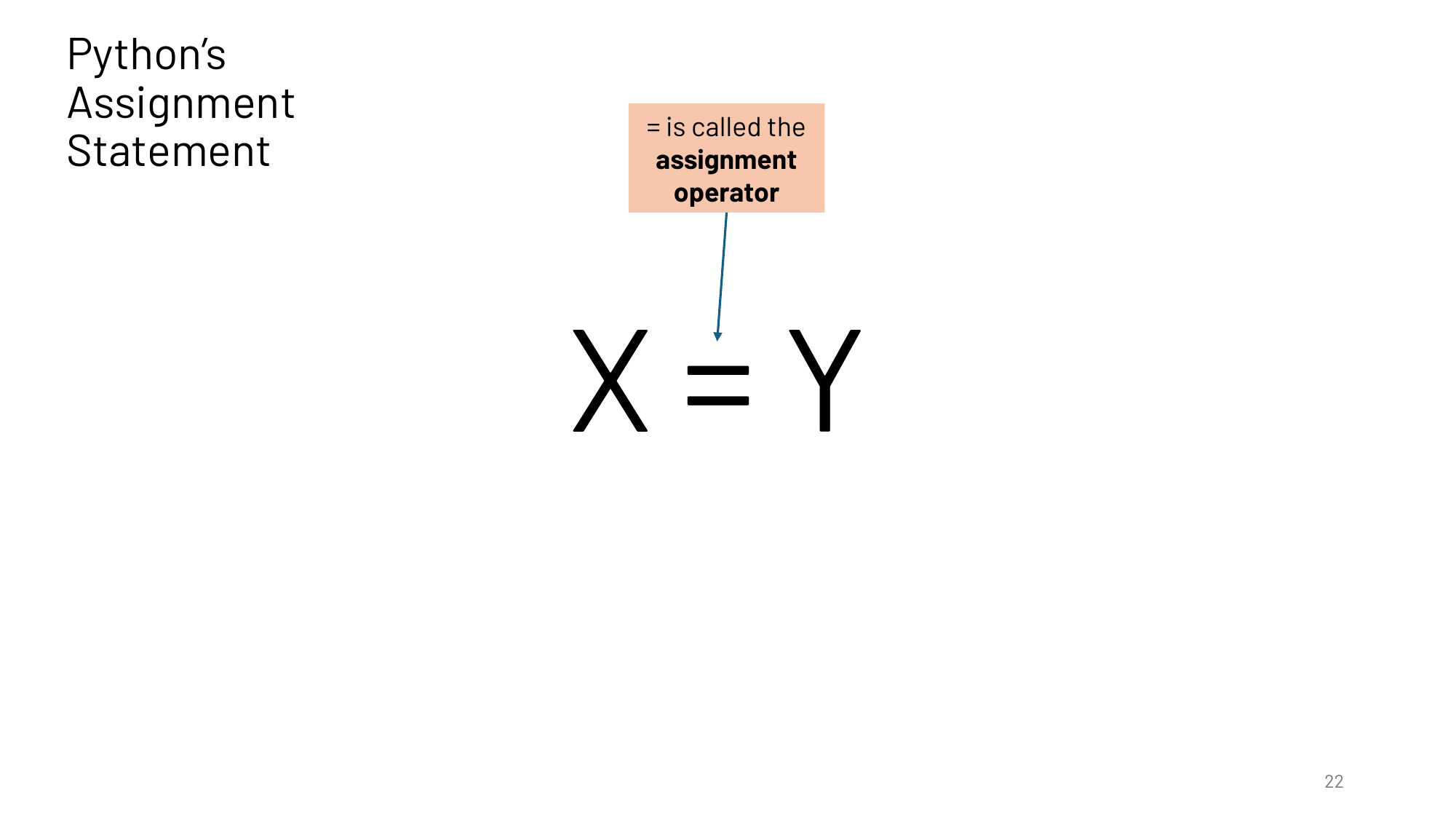

# Python’s Assignment Statement
= is called the assignment operator
X = Y
22